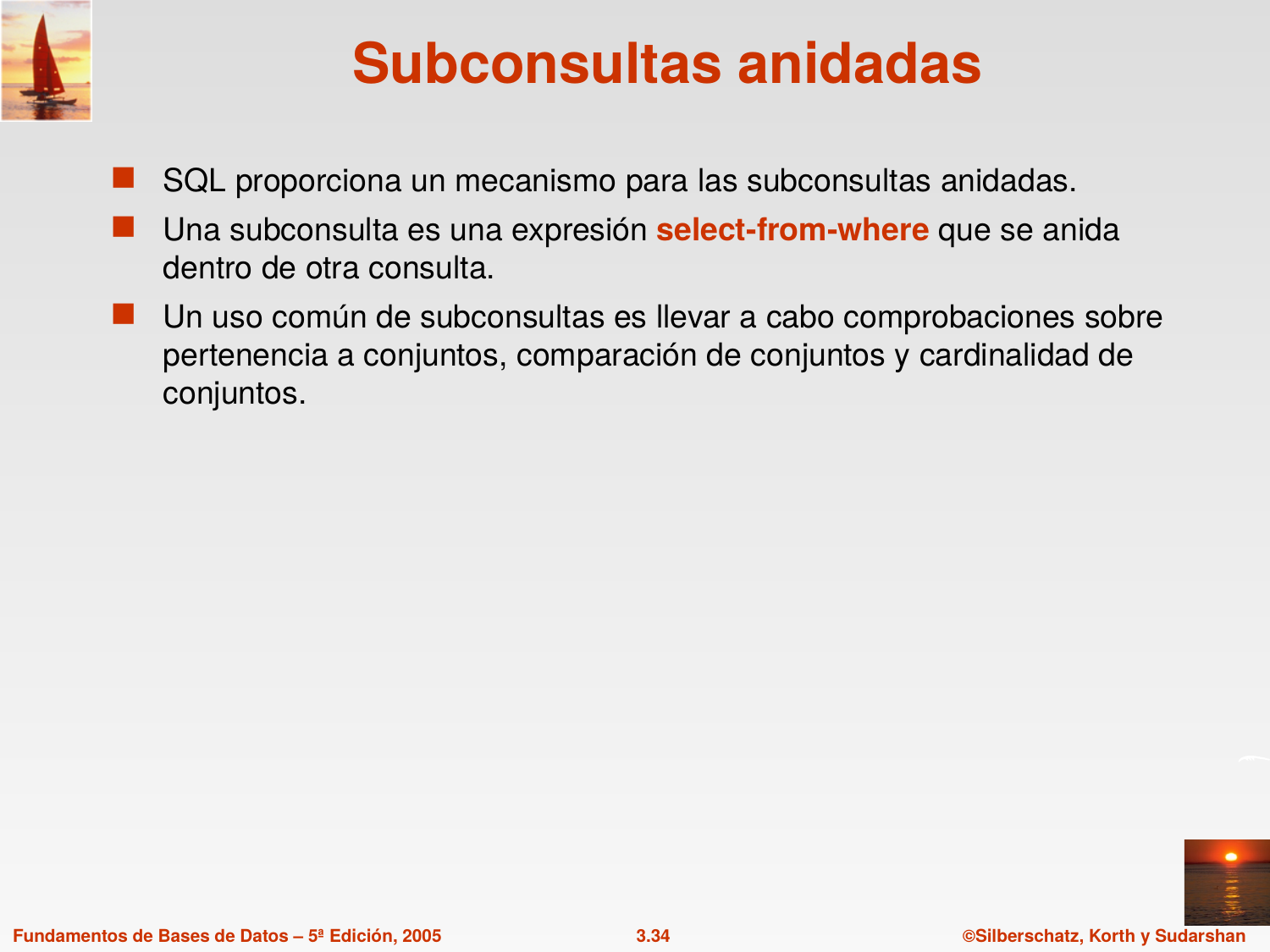

# Subconsultas anidadas
SQL proporciona un mecanismo para las subconsultas anidadas.
Una subconsulta es una expresión select-from-where que se anida dentro de otra consulta.
Un uso común de subconsultas es llevar a cabo comprobaciones sobre pertenencia a conjuntos, comparación de conjuntos y cardinalidad de conjuntos.